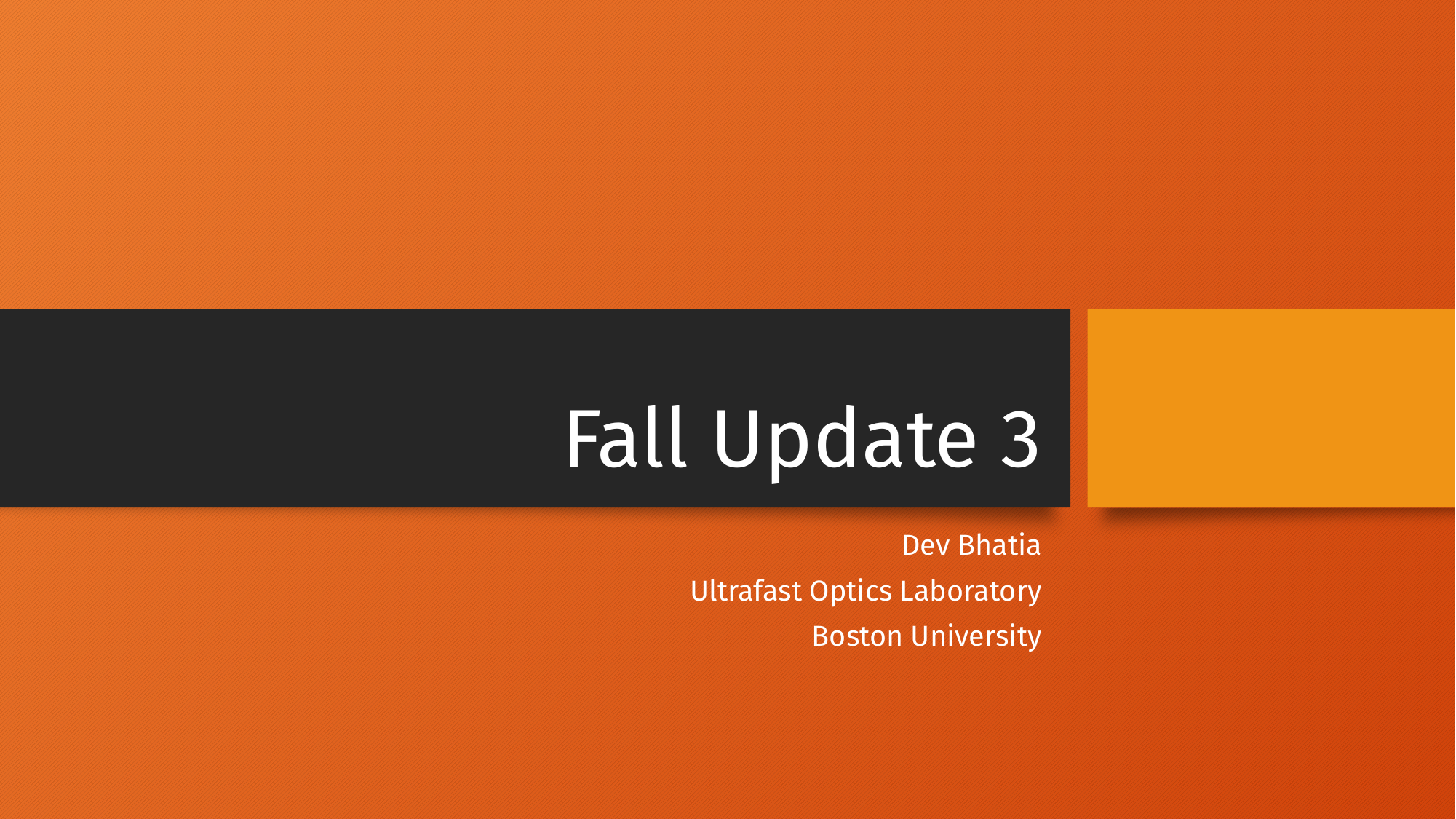

# Fall Update 3
Dev Bhatia
Ultrafast Optics Laboratory
Boston University